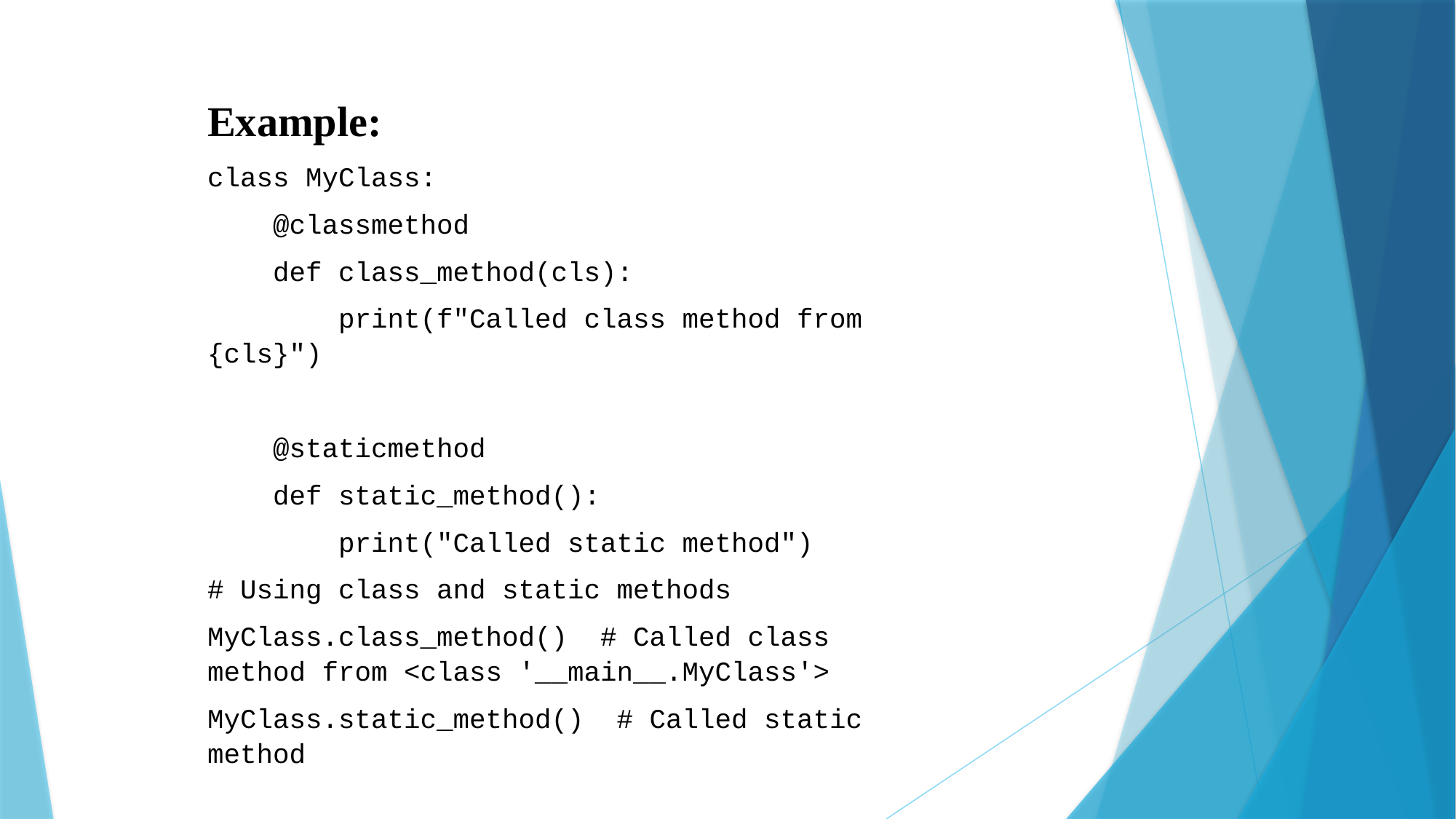

Example:
class MyClass:
    @classmethod
    def class_method(cls):
        print(f"Called class method from {cls}")

    @staticmethod
    def static_method():
        print("Called static method")
# Using class and static methods
MyClass.class_method()  # Called class method from <class '__main__.MyClass'>
MyClass.static_method()  # Called static method